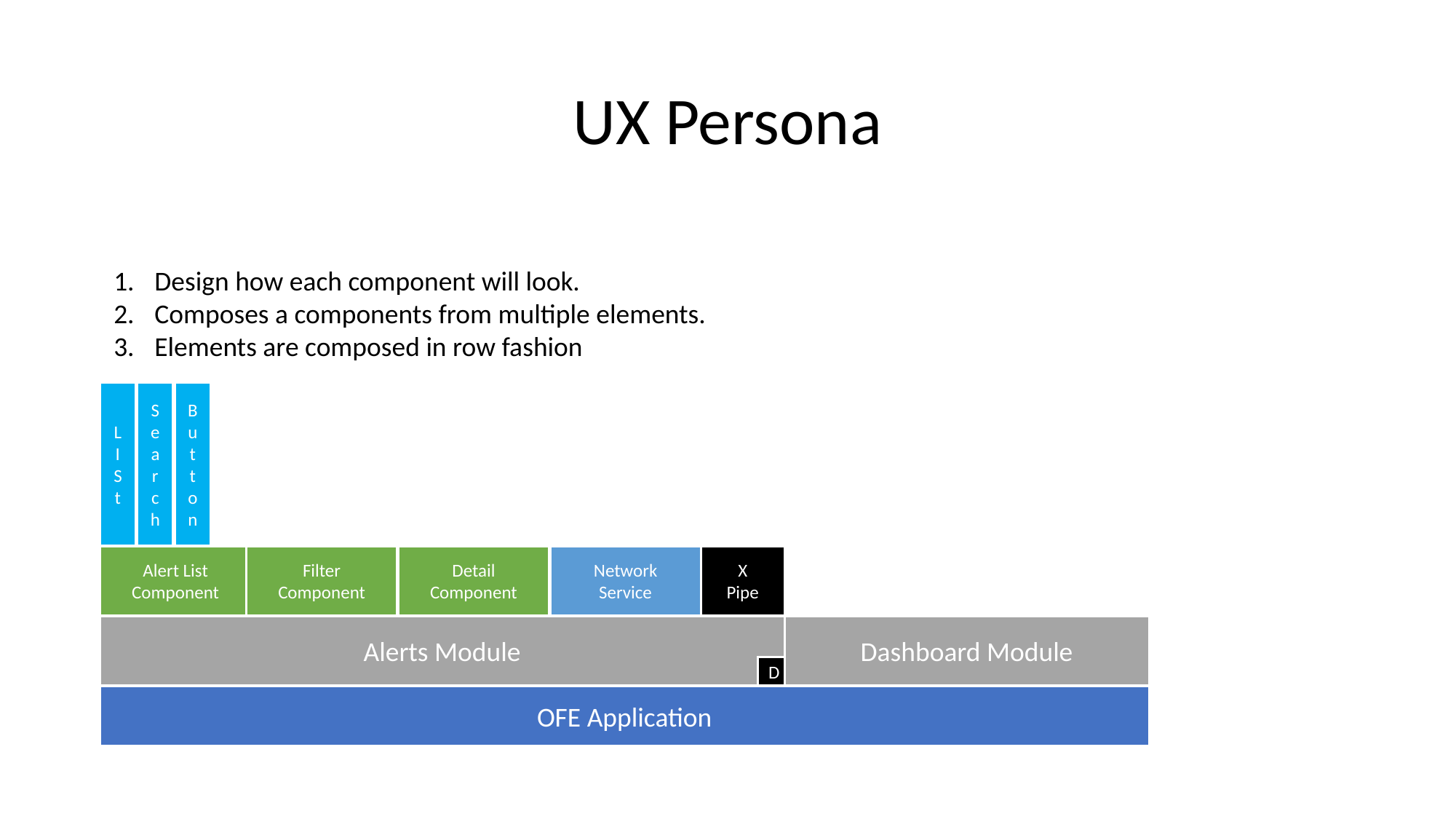

# UX Persona
Design how each component will look.
Composes a components from multiple elements.
Elements are composed in row fashion
L
I
S
t
Sear
ch
But
ton
Alert List Component
Filter
Component
Detail
Component
Network
Service
X
Pipe
Alerts Module
Dashboard Module
D
OFE Application